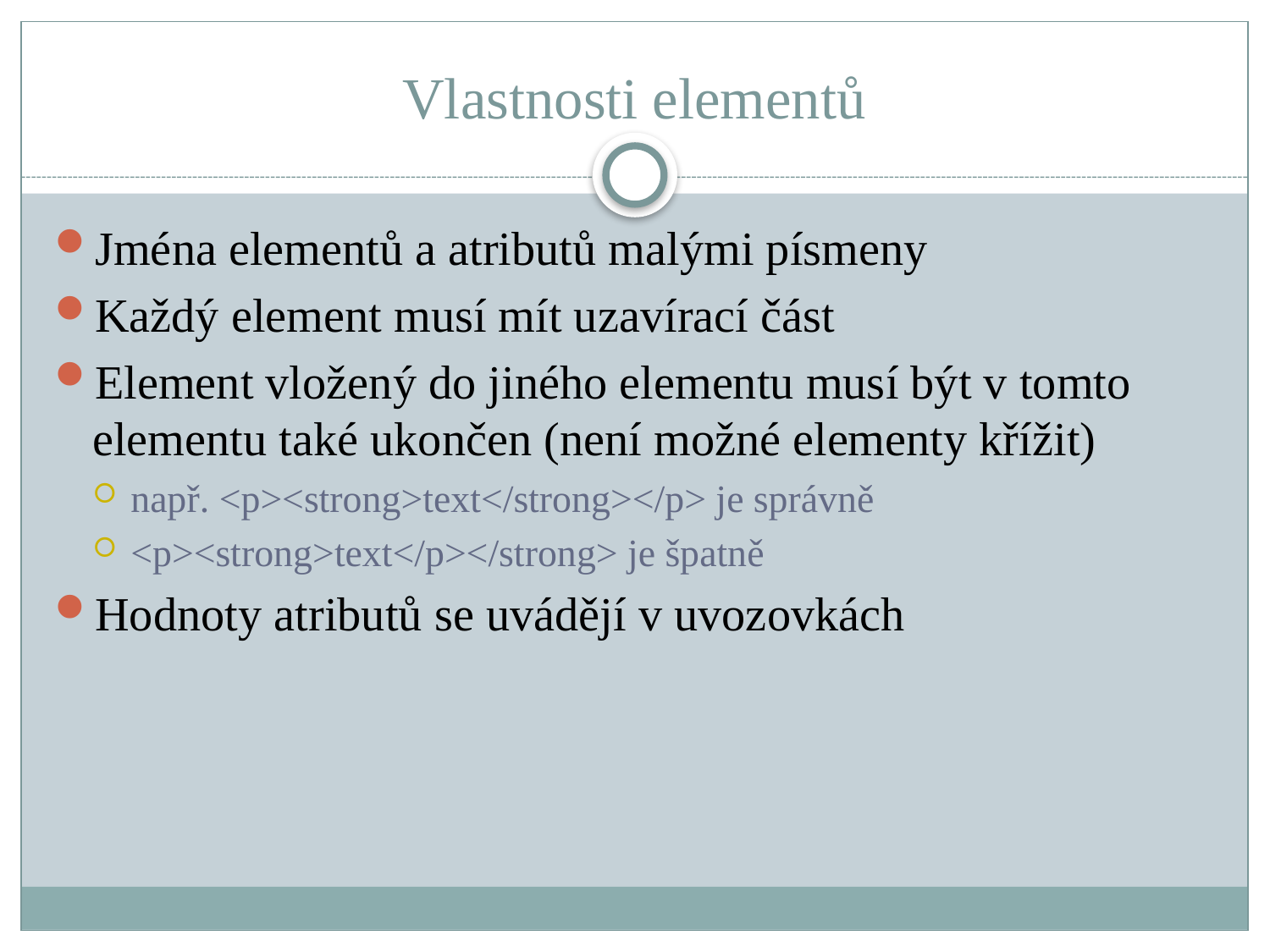

Vlastnosti elementů
Jména elementů a atributů malými písmeny
Každý element musí mít uzavírací část
Element vložený do jiného elementu musí být v tomto elementu také ukončen (není možné elementy křížit)
např. <p><strong>text</strong></p> je správně
<p><strong>text</p></strong> je špatně
Hodnoty atributů se uvádějí v uvozovkách